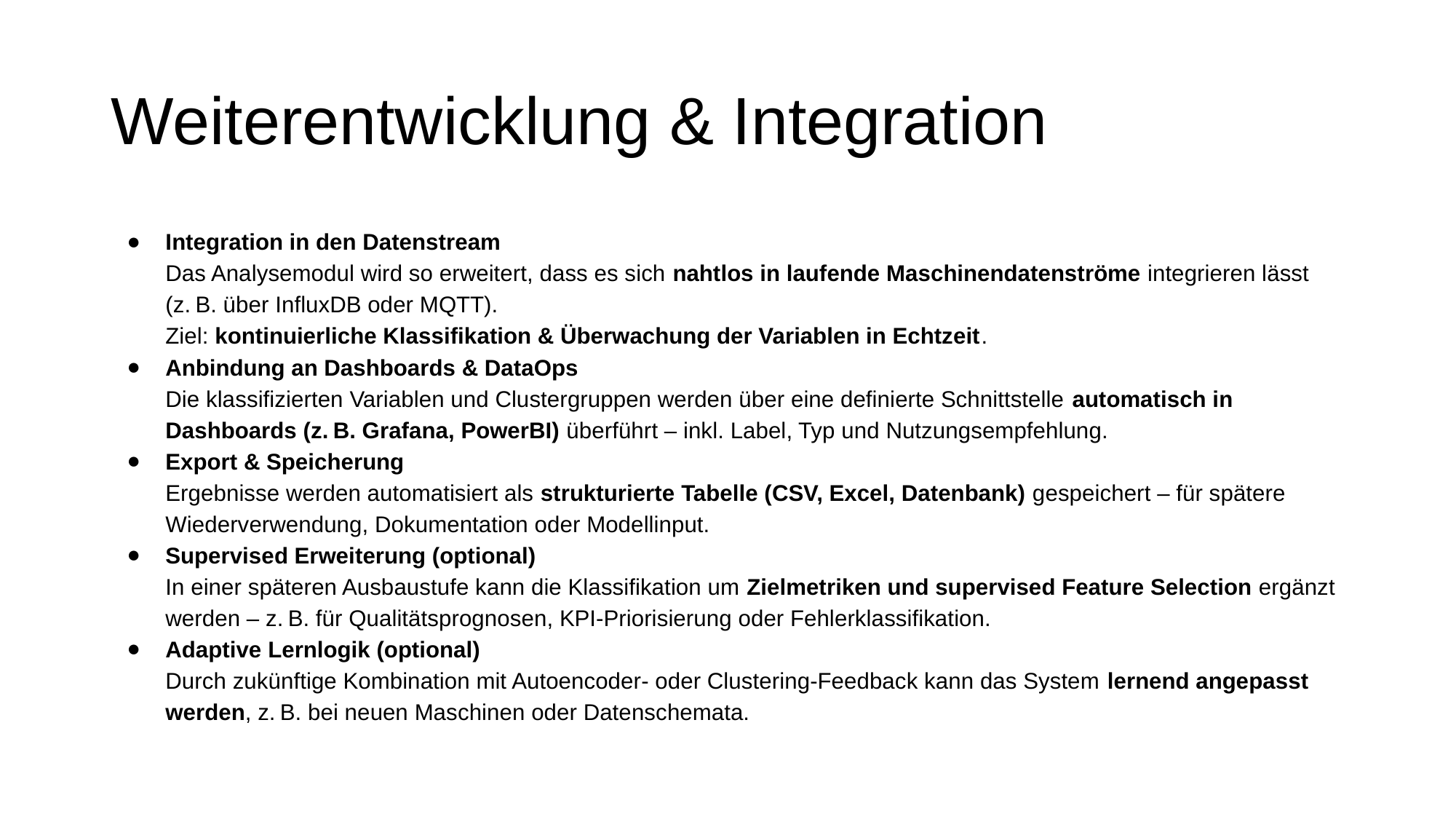

# Weiterentwicklung & Integration
Integration in den Datenstream
Das Analysemodul wird so erweitert, dass es sich nahtlos in laufende Maschinendatenströme integrieren lässt (z. B. über InfluxDB oder MQTT).
Ziel: kontinuierliche Klassifikation & Überwachung der Variablen in Echtzeit.
Anbindung an Dashboards & DataOps
Die klassifizierten Variablen und Clustergruppen werden über eine definierte Schnittstelle automatisch in Dashboards (z. B. Grafana, PowerBI) überführt – inkl. Label, Typ und Nutzungsempfehlung.
Export & Speicherung
Ergebnisse werden automatisiert als strukturierte Tabelle (CSV, Excel, Datenbank) gespeichert – für spätere Wiederverwendung, Dokumentation oder Modellinput.
Supervised Erweiterung (optional)
In einer späteren Ausbaustufe kann die Klassifikation um Zielmetriken und supervised Feature Selection ergänzt werden – z. B. für Qualitätsprognosen, KPI-Priorisierung oder Fehlerklassifikation.
Adaptive Lernlogik (optional)
Durch zukünftige Kombination mit Autoencoder- oder Clustering-Feedback kann das System lernend angepasst werden, z. B. bei neuen Maschinen oder Datenschemata.